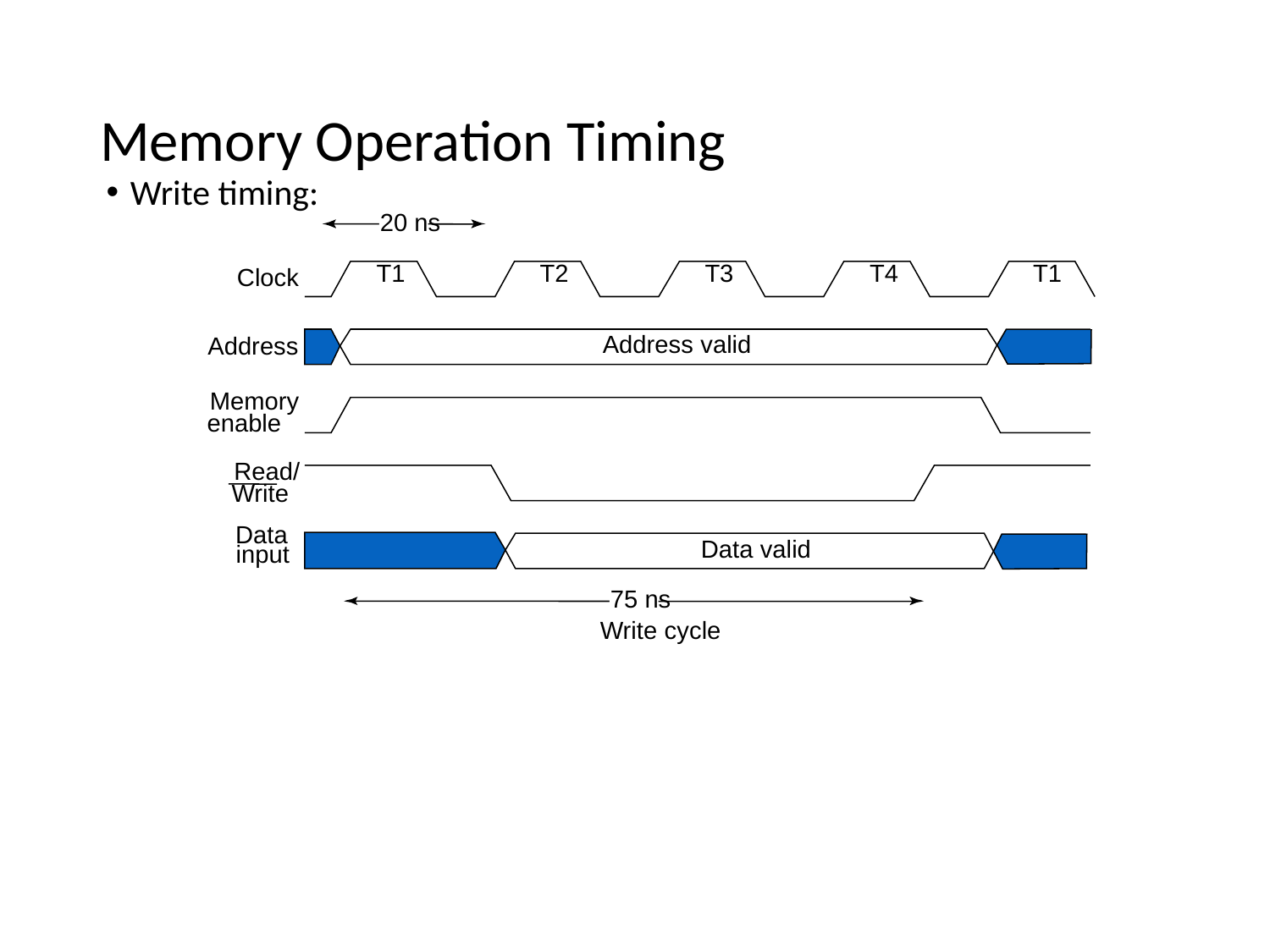

# Memory Operation Timing
Write timing:

20 ns

T1
T2
T3
T4
T1

Clock
Address valid

Address
Memory

enable
Read/

Write

Data

Data valid

input
75 ns

Write cycle